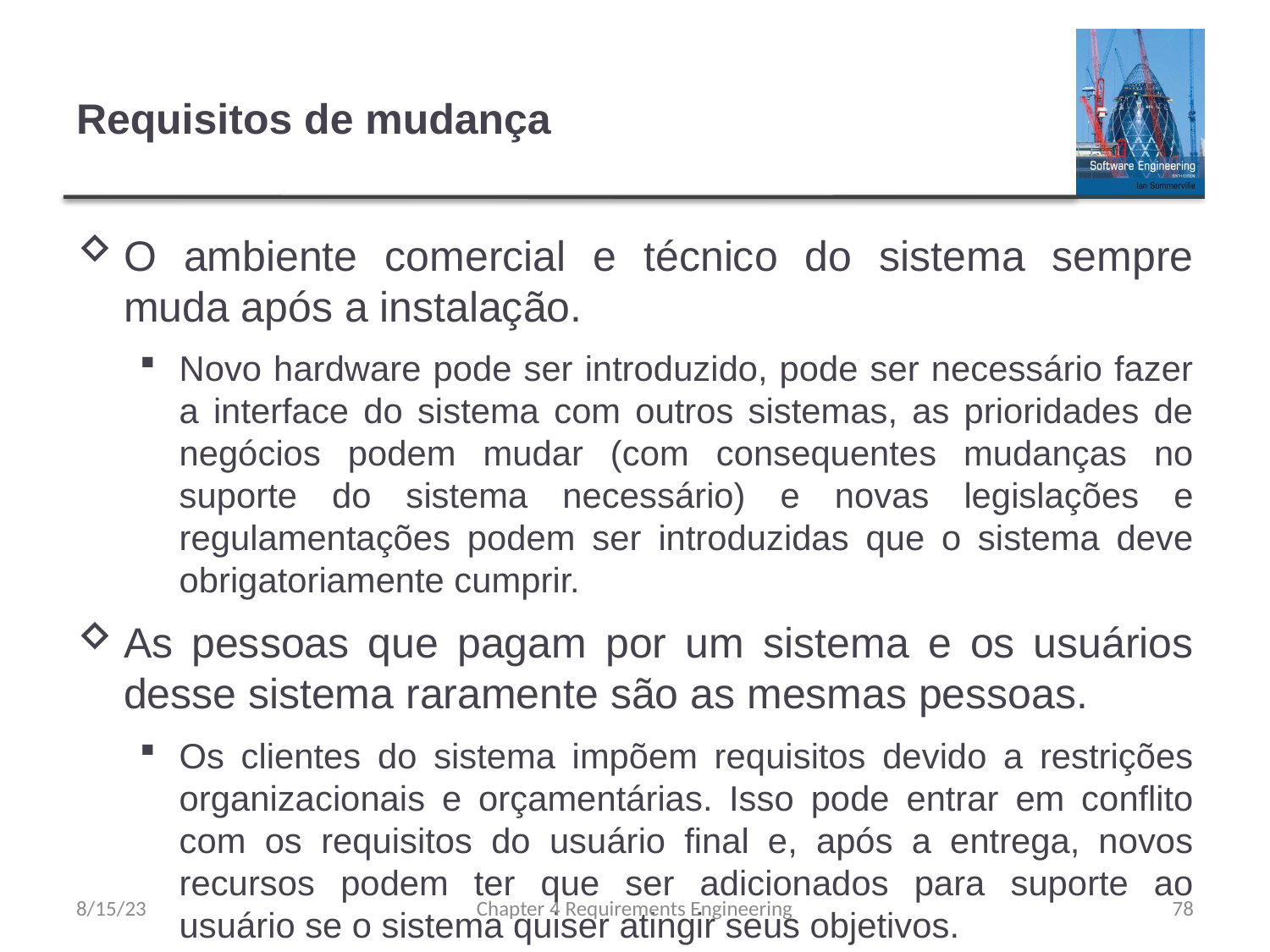

# Requisitos de mudança
O ambiente comercial e técnico do sistema sempre muda após a instalação.
Novo hardware pode ser introduzido, pode ser necessário fazer a interface do sistema com outros sistemas, as prioridades de negócios podem mudar (com consequentes mudanças no suporte do sistema necessário) e novas legislações e regulamentações podem ser introduzidas que o sistema deve obrigatoriamente cumprir.
As pessoas que pagam por um sistema e os usuários desse sistema raramente são as mesmas pessoas.
Os clientes do sistema impõem requisitos devido a restrições organizacionais e orçamentárias. Isso pode entrar em conflito com os requisitos do usuário final e, após a entrega, novos recursos podem ter que ser adicionados para suporte ao usuário se o sistema quiser atingir seus objetivos.

8/15/23
Chapter 4 Requirements Engineering
78